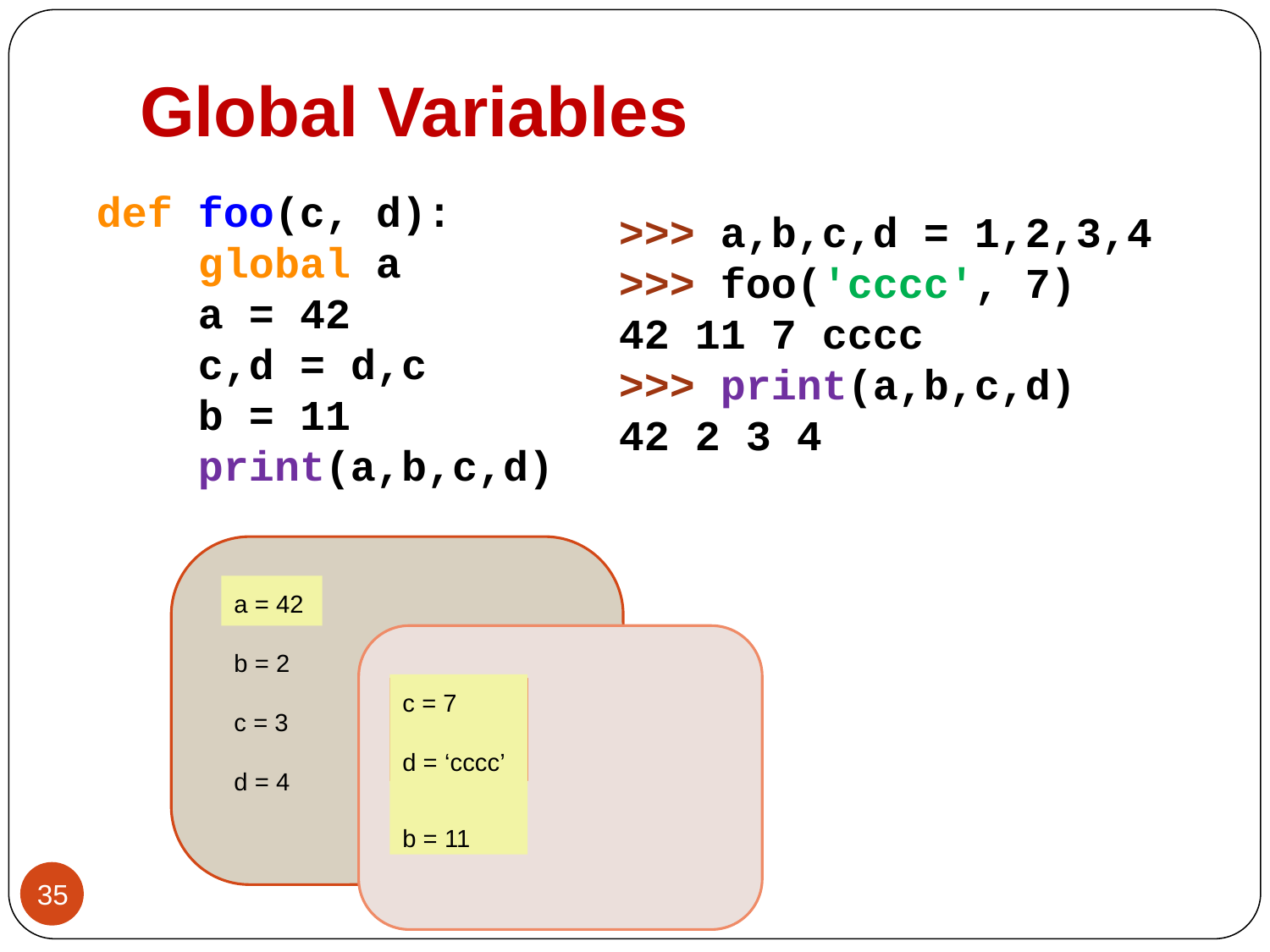

# Global Variables
def foo(c, d):
    global a
    a = 42
    c,d = d,c
    b = 11
    print(a,b,c,d)

>>> a,b,c,d = 1,2,3,4
>>> foo('cccc', 7)
42 11 7 cccc
>>> print(a,b,c,d)
42 2 3 4

a = 1

b = 2

c = 3

d = 4

a = 42

c = 7

d = ‘cccc’
c = ‘cccc’

d = 7

b = 11